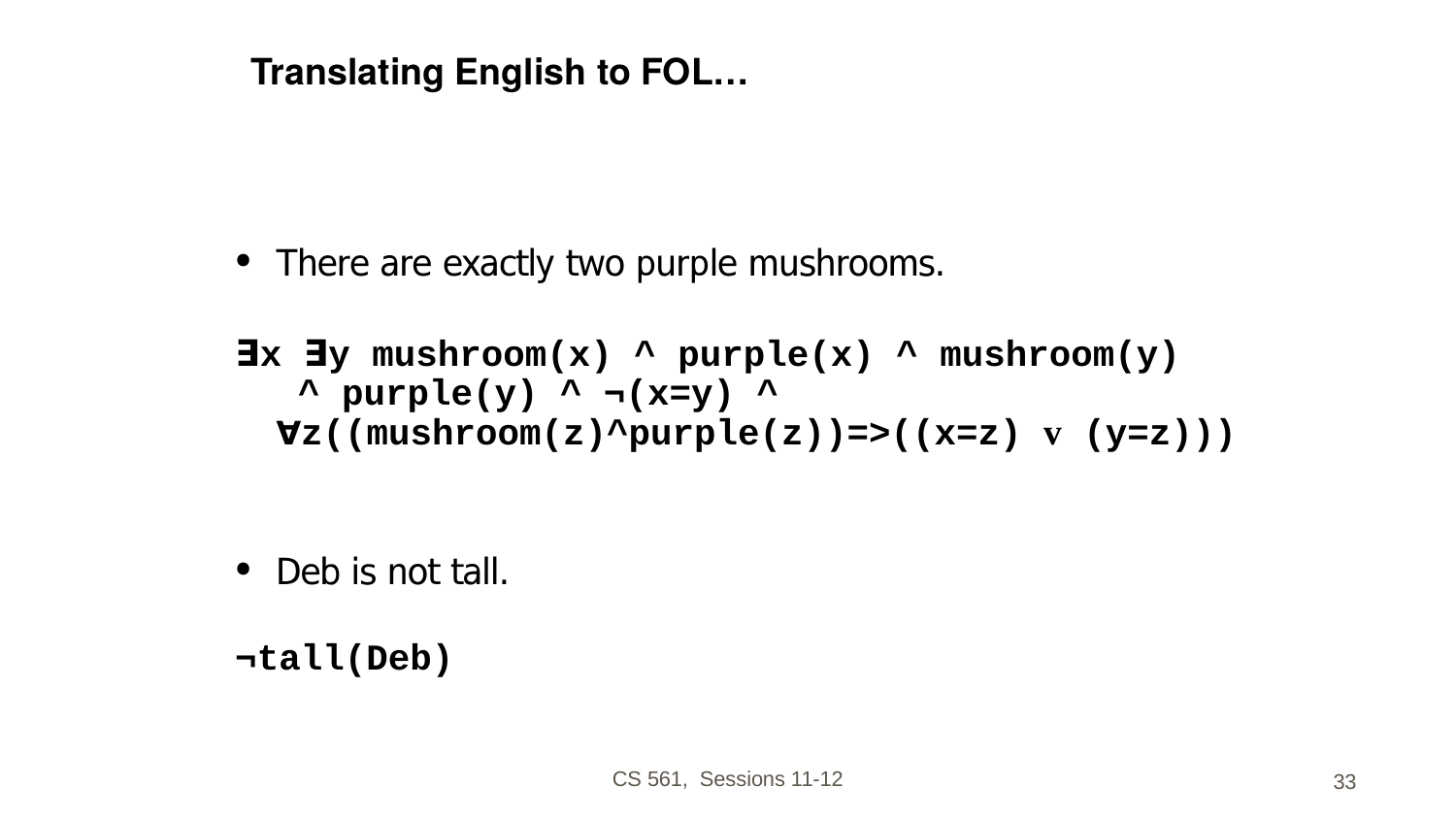

# Translating English to FOL…
There are exactly two purple mushrooms.
∃x ∃y mushroom(x) ^ purple(x) ^ mushroom(y)
 ^ purple(y) ^ ¬(x=y) ^
∀z((mushroom(z)^purple(z))=>((x=z) v (y=z)))

Deb is not tall.
¬tall(Deb)
CS 561,  Sessions 11-12
33